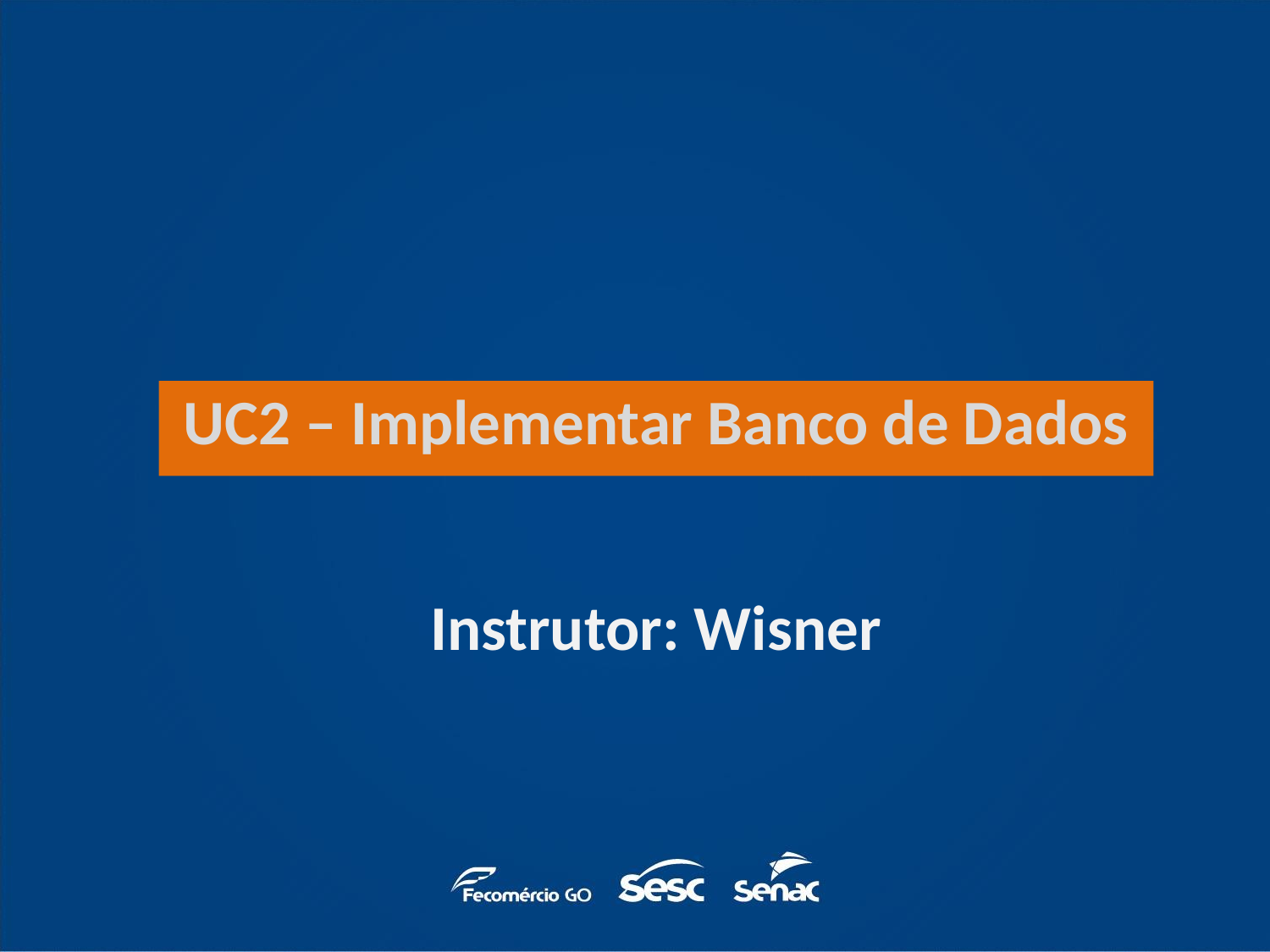

UC2 – Implementar Banco de Dados
Instrutor: Wisner